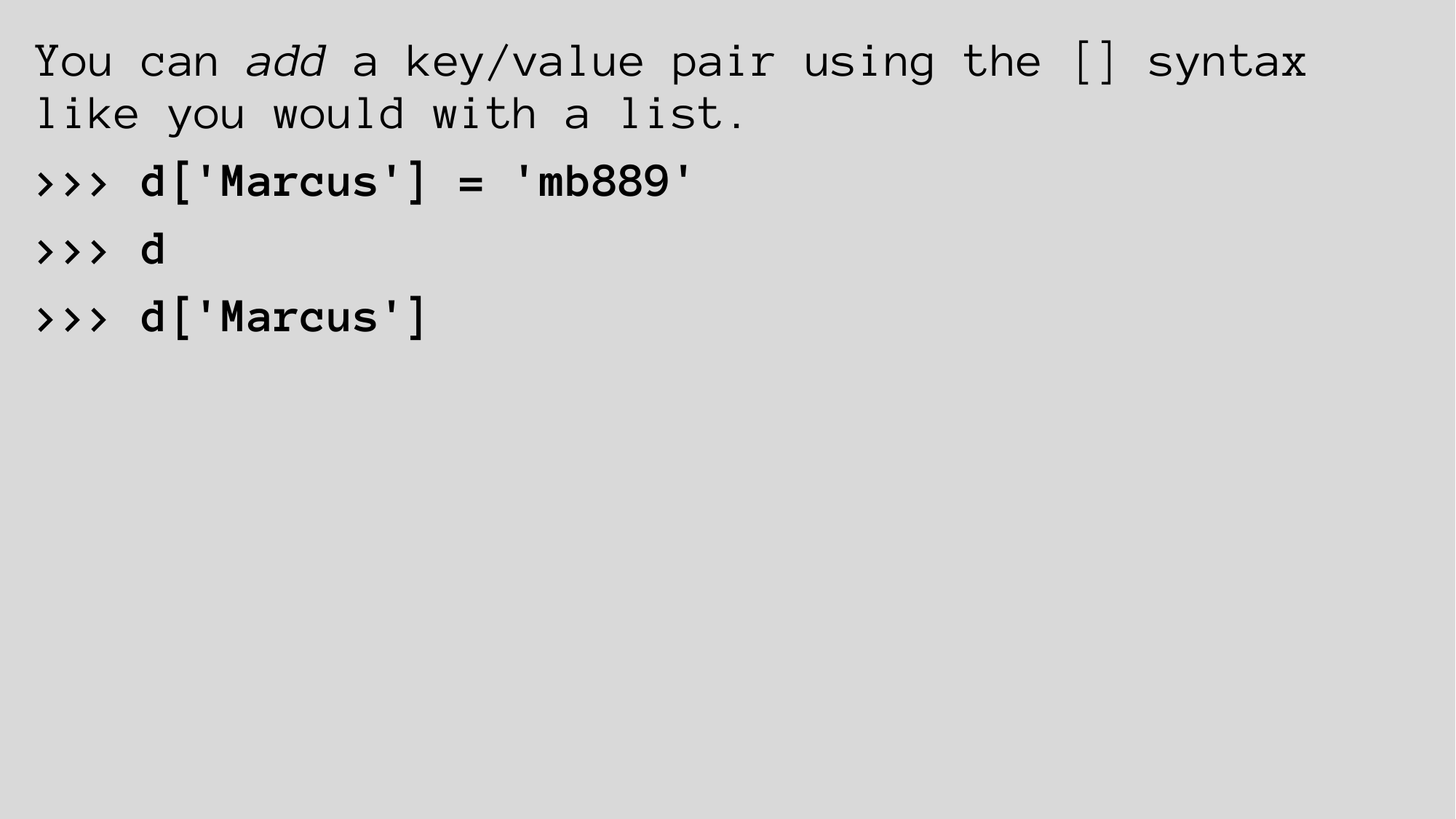

You can add a key/value pair using the [] syntax like you would with a list.
>>> d['Marcus'] = 'mb889'
>>> d
>>> d['Marcus']